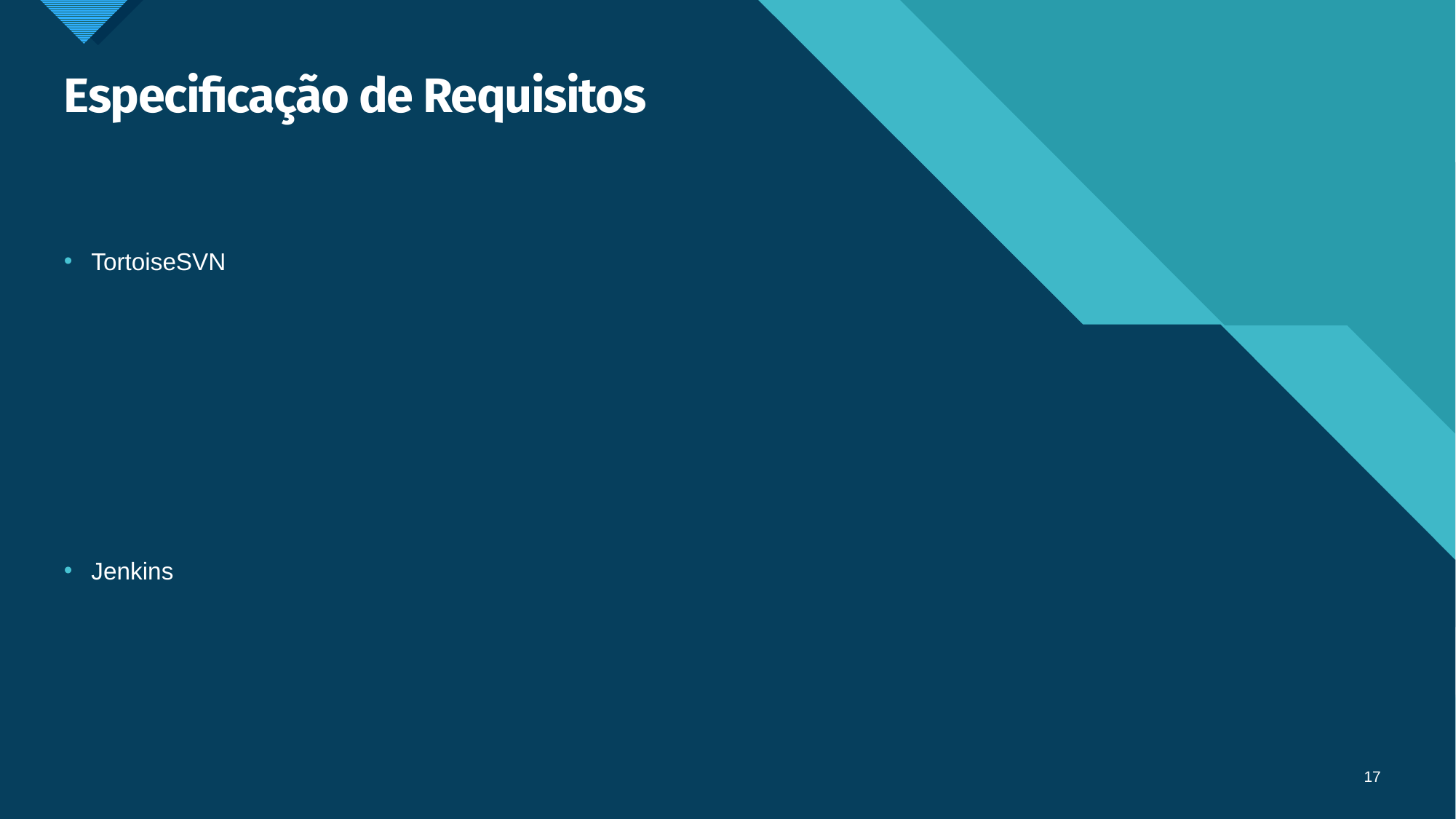

# Especificação de Requisitos
TortoiseSVN

Jenkins
17